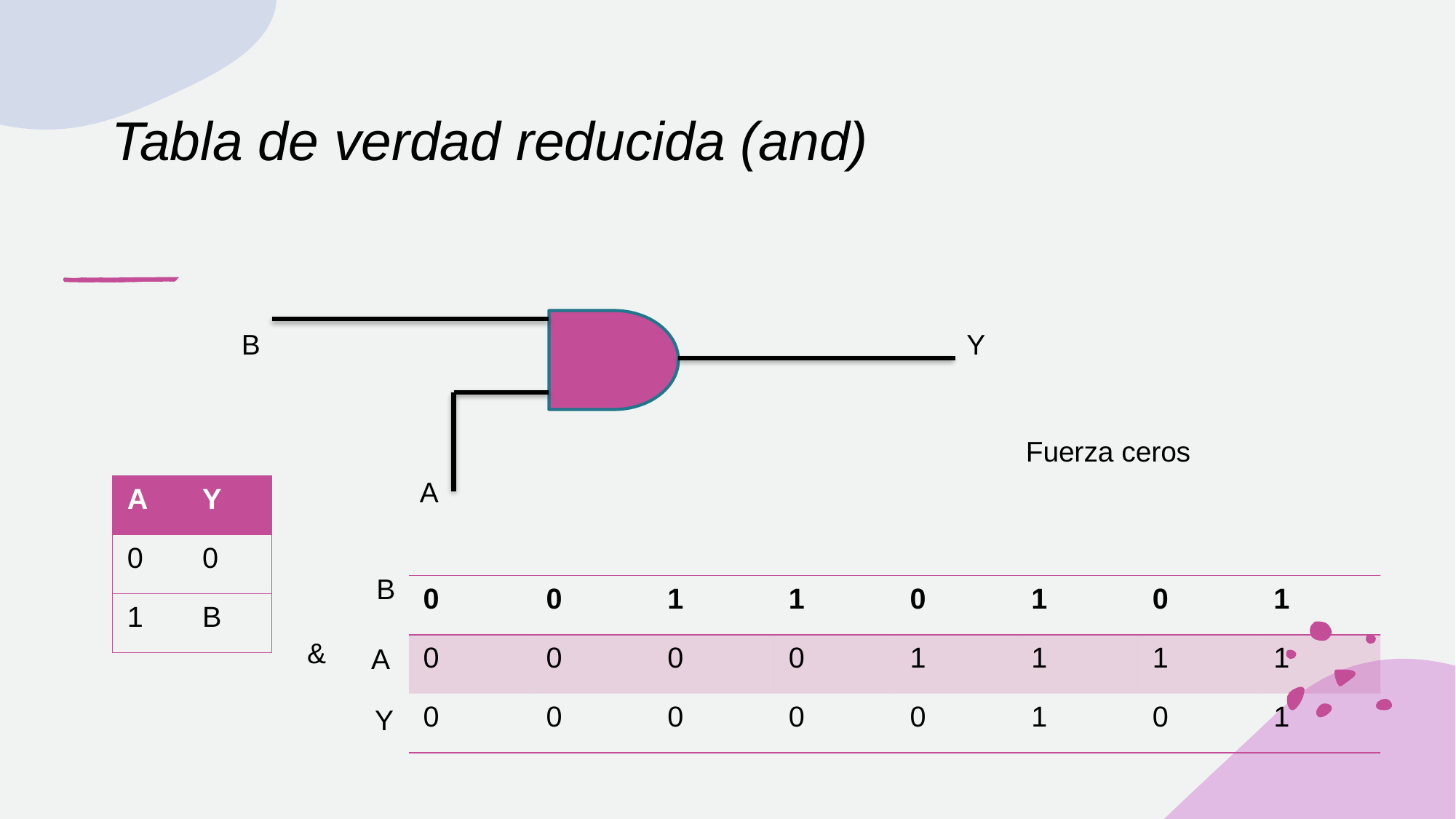

# Tabla de verdad reducida (and)

B
Y
Fuerza ceros
A
| A | Y |
| --- | --- |
| 0 | 0 |
| 1 | B |
B
| 0 | 0 | 1 | 1 | 0 | 1 | 0 | 1 |
| --- | --- | --- | --- | --- | --- | --- | --- |
| 0 | 0 | 0 | 0 | 1 | 1 | 1 | 1 |
| 0 | 0 | 0 | 0 | 0 | 1 | 0 | 1 |
&
A
Y